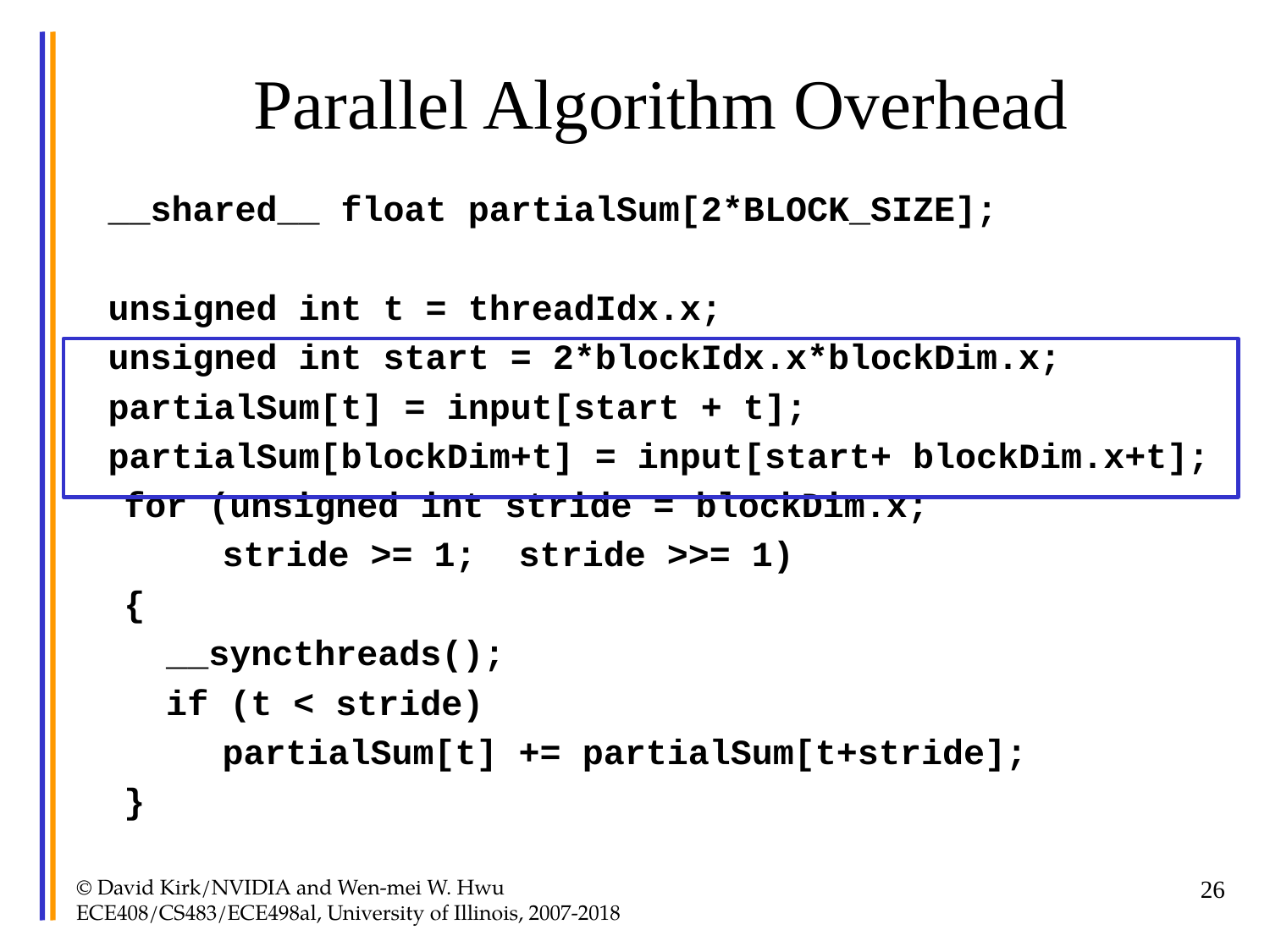

# Parallel Algorithm Overhead
__shared__ float partialSum[2*BLOCK_SIZE];

unsigned int t = threadIdx.x;
unsigned int start = 2*blockIdx.x*blockDim.x;
partialSum[t] = input[start + t];
partialSum[blockDim+t] = input[start+ blockDim.x+t];
for (unsigned int stride = blockDim.x;
	  stride >= 1;  stride >>= 1)
{
  __syncthreads();
  if (t < stride)
	  partialSum[t] += partialSum[t+stride];
}

© David Kirk/NVIDIA and Wen-mei W. Hwu  ECE408/CS483/ECE498al, University of Illinois, 2007-2018
26